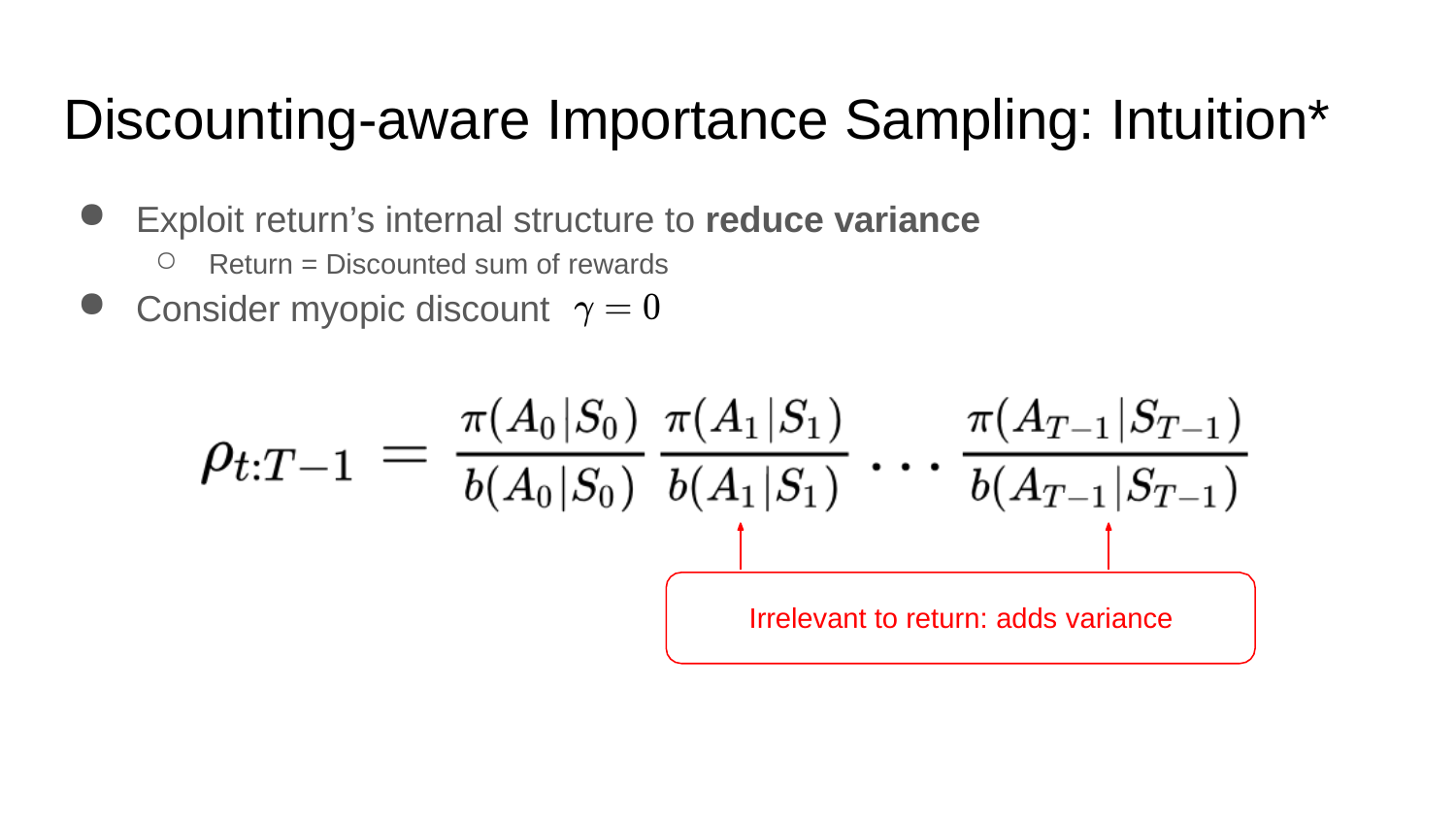

# Discounting-aware Importance Sampling: Intuition*
Exploit return’s internal structure to reduce variance
Return = Discounted sum of rewards
Consider myopic discount

Irrelevant to return: adds variance